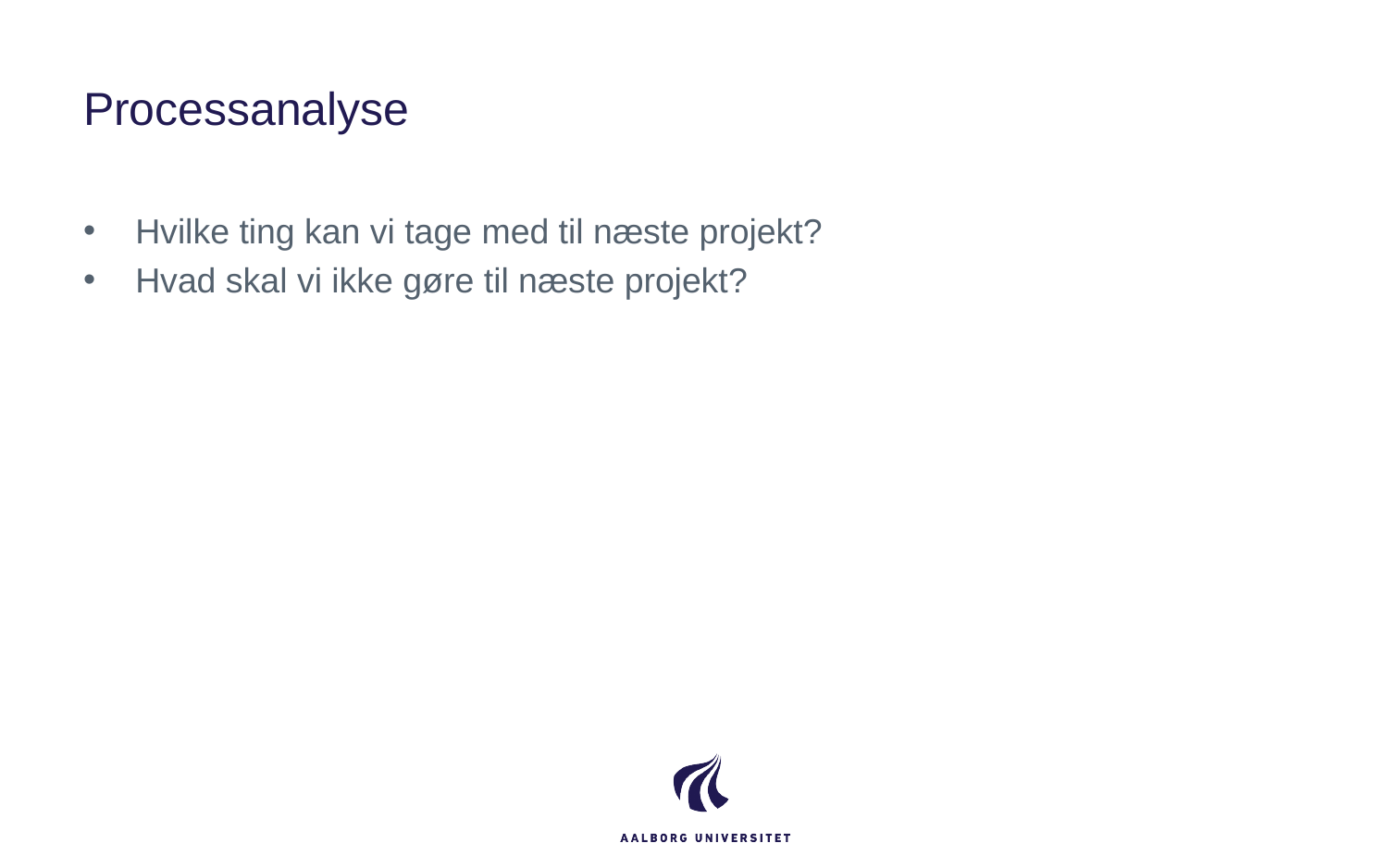

# Processanalyse
Hvilke ting kan vi tage med til næste projekt?
Hvad skal vi ikke gøre til næste projekt?